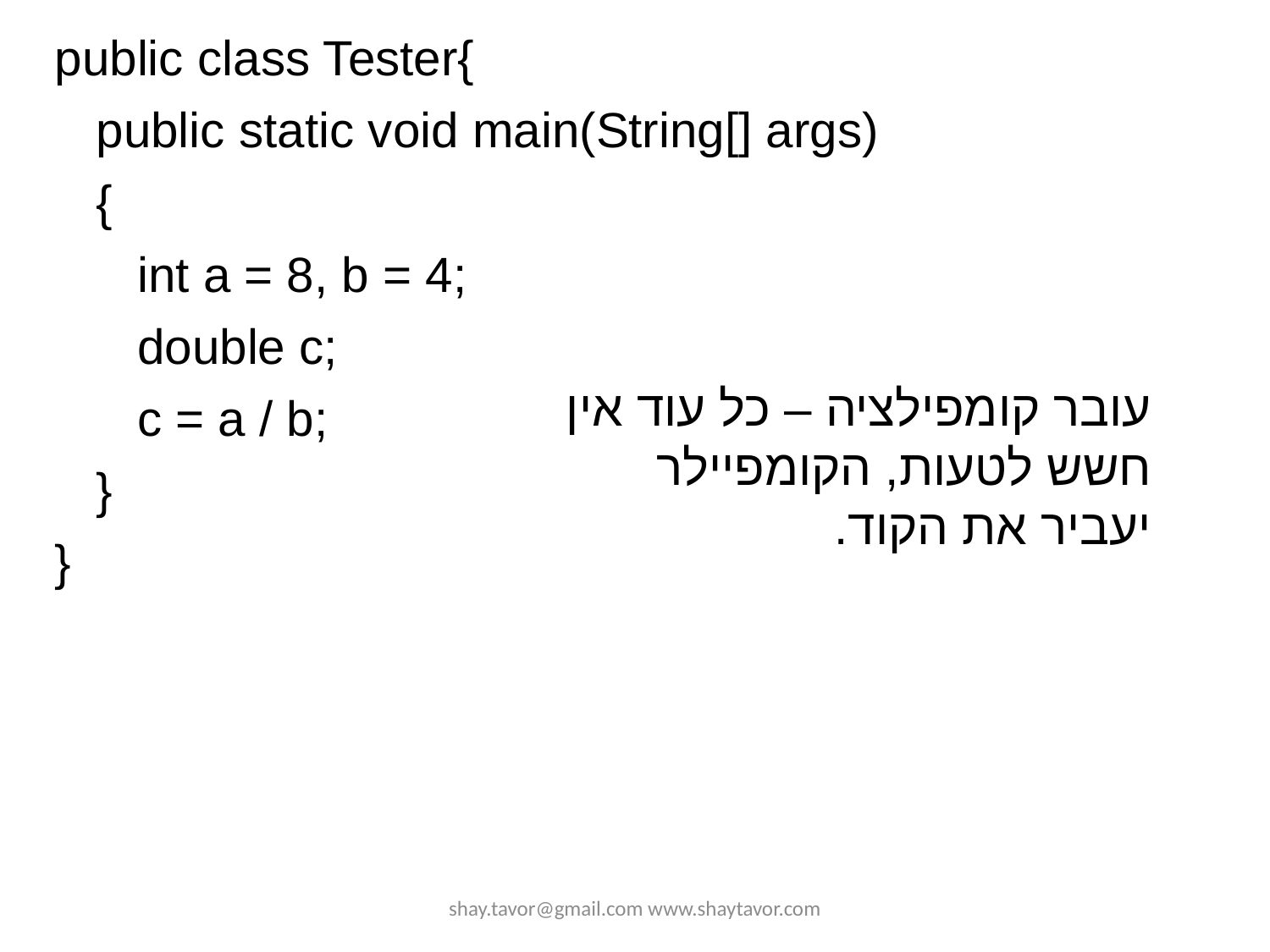

public class Tester{
   public static void main(String[] args)
   {
      int a = 8, b = 4;
      double c;
      c = a / b;
   }
}
עובר קומפילציה – כל עוד אין חשש לטעות, הקומפיילר יעביר את הקוד.
shay.tavor@gmail.com www.shaytavor.com